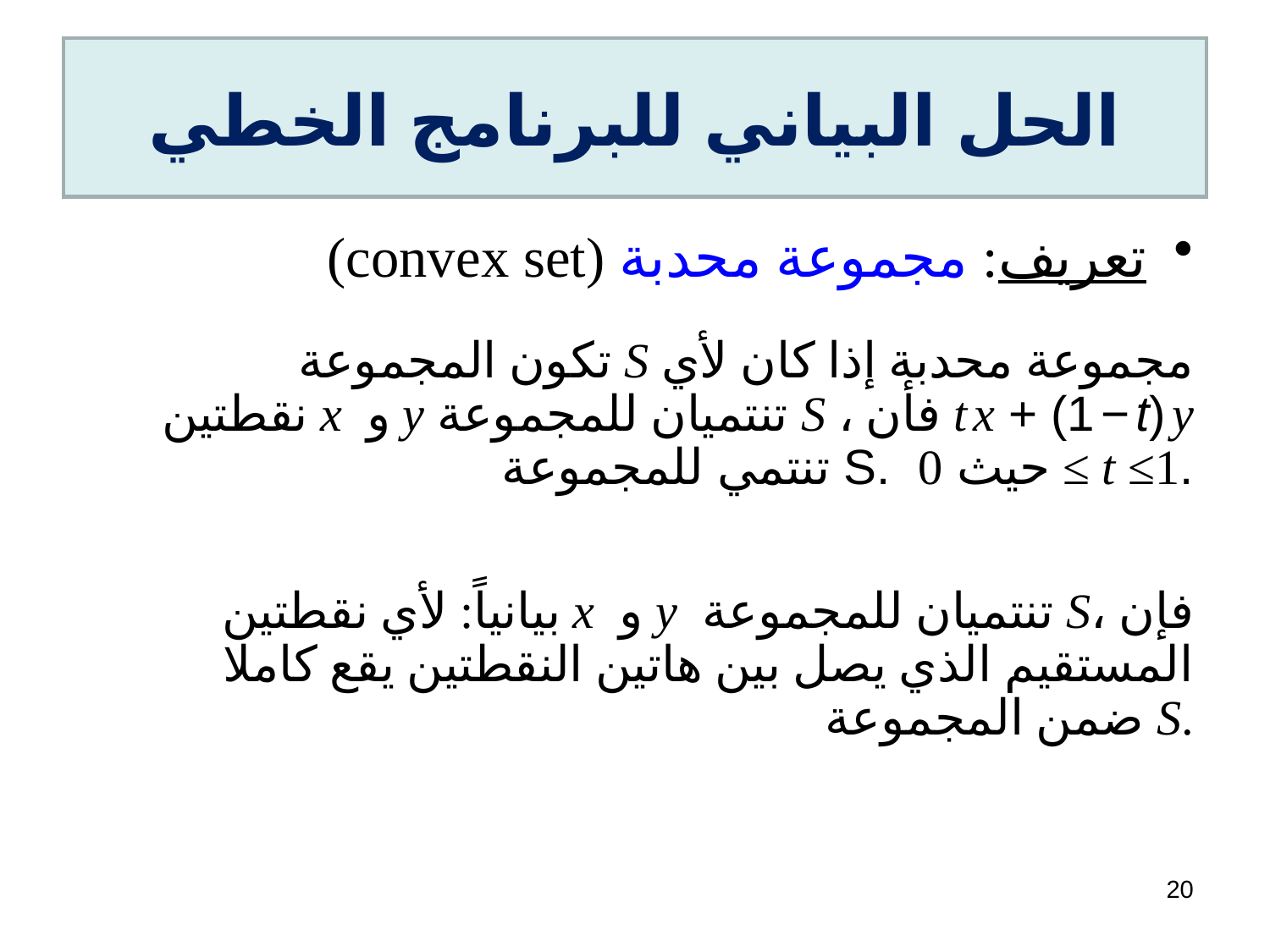

# الحل البياني للبرنامج الخطي
تعريف: مجموعة محدبة (convex set)

تكون المجموعة S مجموعة محدبة إذا كان لأي نقطتين x  و y تنتميان للمجموعة S ، فأن t x + (1 − t) y    تنتمي للمجموعة S.  حيث 0 ≤ t ≤1.

بيانياً: لأي نقطتين x  و y  تنتميان للمجموعة S، فإن المستقيم الذي يصل بين هاتين النقطتين يقع كاملا ضمن المجموعة S.

20